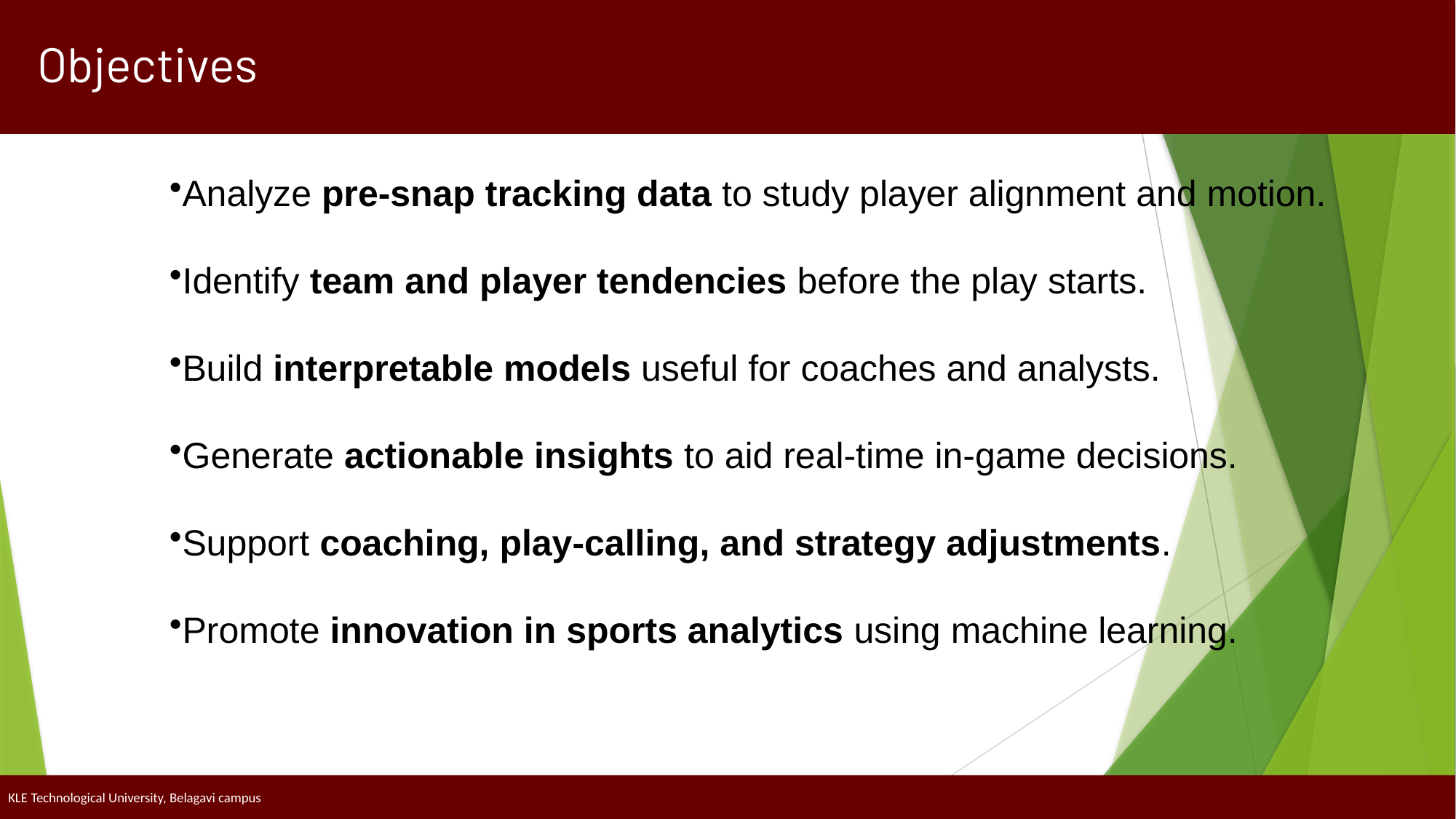

Objectives

Analyze pre-snap tracking data to study player alignment and motion.

Identify team and player tendencies before the play starts.

Build interpretable models useful for coaches and analysts.

Generate actionable insights to aid real-time in-game decisions.

Support coaching, play-calling, and strategy adjustments.

Promote innovation in sports analytics using machine learning.

KLE Technological University, Belagavi campus